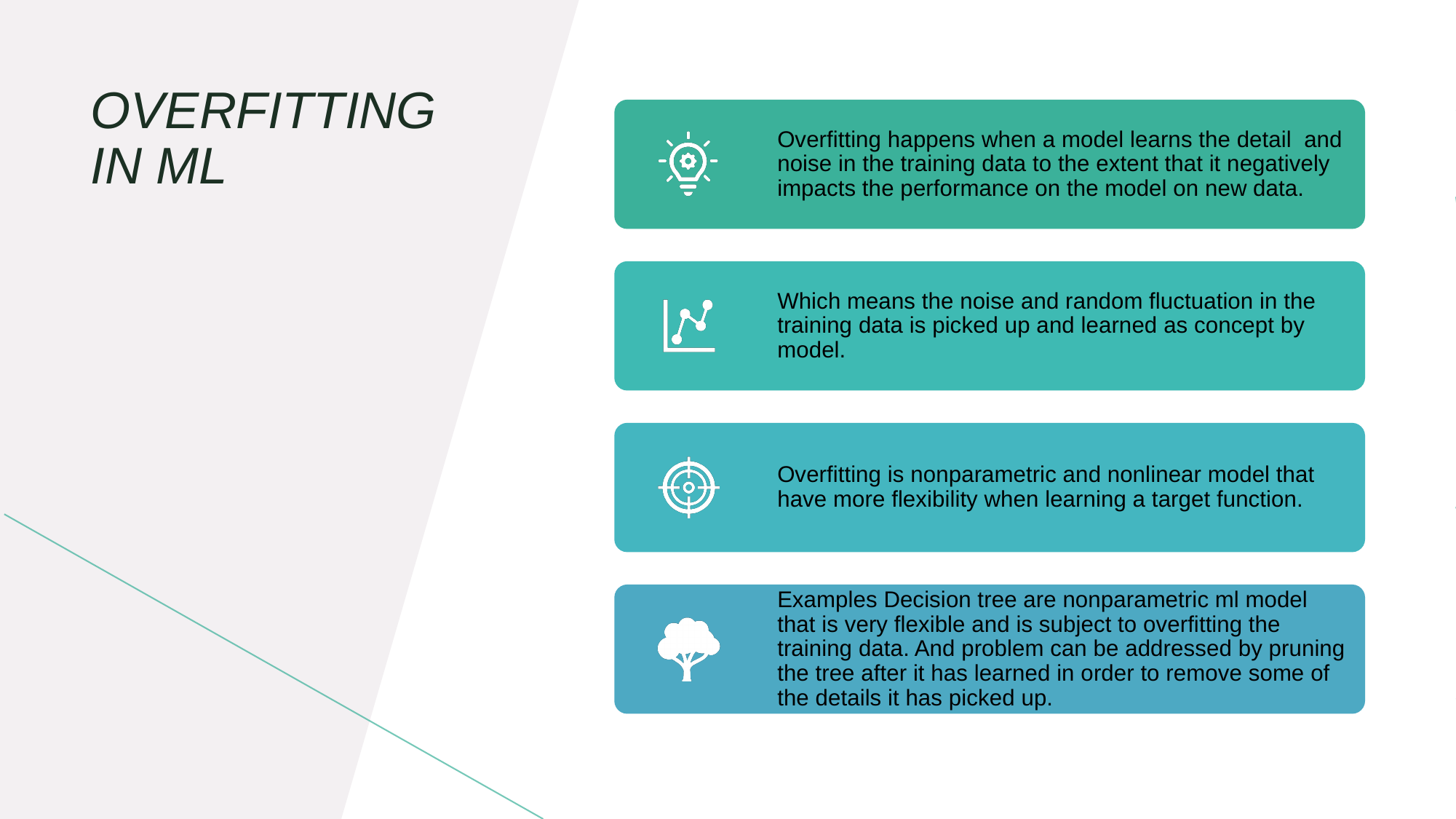

# Overfitting in ML
Overfitting happens when a model learns the detail  and noise in the training data to the extent that it negatively impacts the performance on the model on new data.
Which means the noise and random fluctuation in the training data is picked up and learned as concept by model.
Overfitting is nonparametric and nonlinear model that have more flexibility when learning a target function.
Examples Decision tree are nonparametric ml model that is very flexible and is subject to overfitting the training data. And problem can be addressed by pruning the tree after it has learned in order to remove some of the details it has picked up.